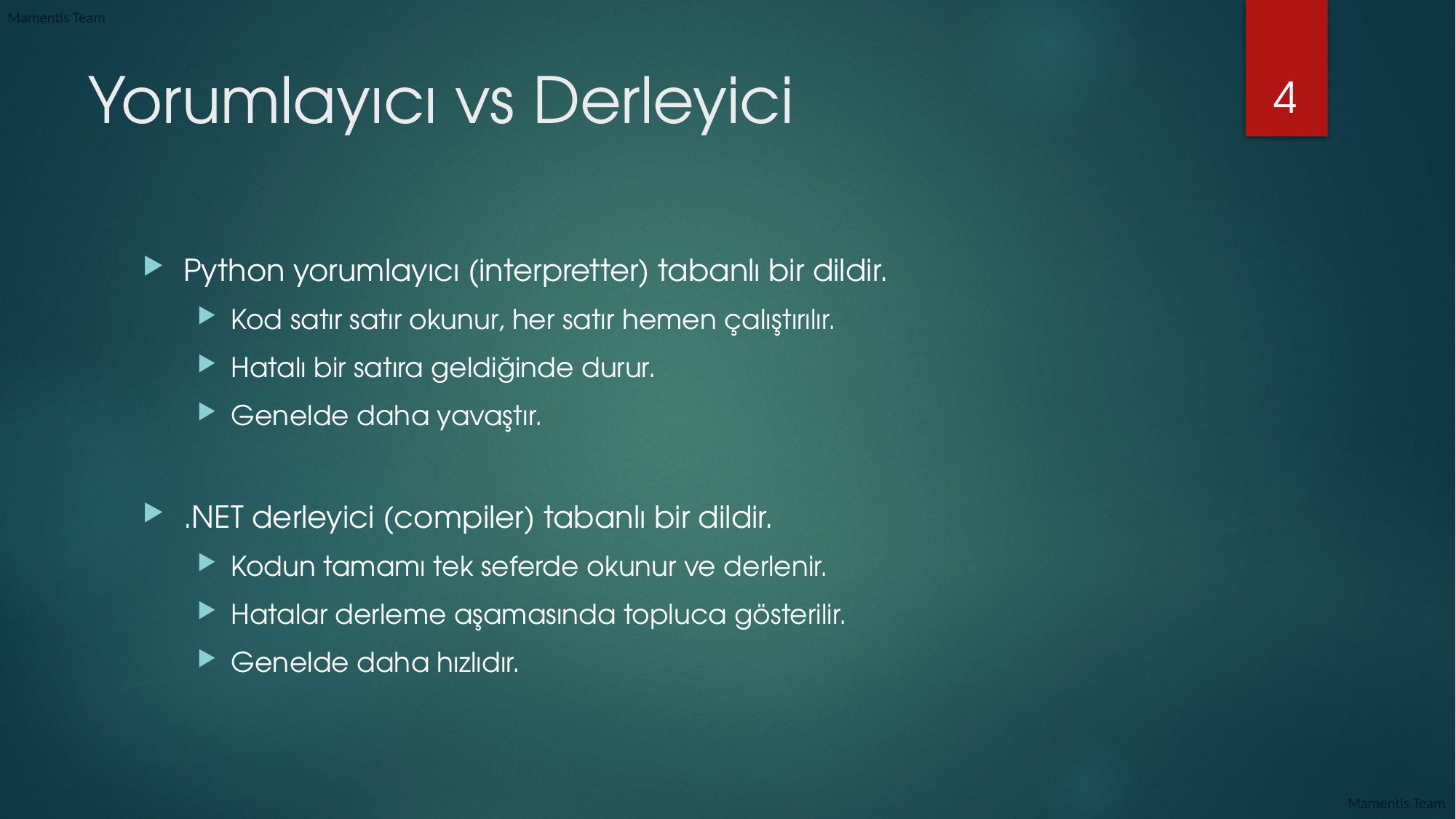

4
# Yorumlayıcı vs Derleyici
Python yorumlayıcı (interpretter) tabanlı bir dildir.
Kod satır satır okunur, her satır hemen çalıştırılır.
Hatalı bir satıra geldiğinde durur.
Genelde daha yavaştır.

.NET derleyici (compiler) tabanlı bir dildir.
Kodun tamamı tek seferde okunur ve derlenir.
Hatalar derleme aşamasında topluca gösterilir.
Genelde daha hızlıdır.